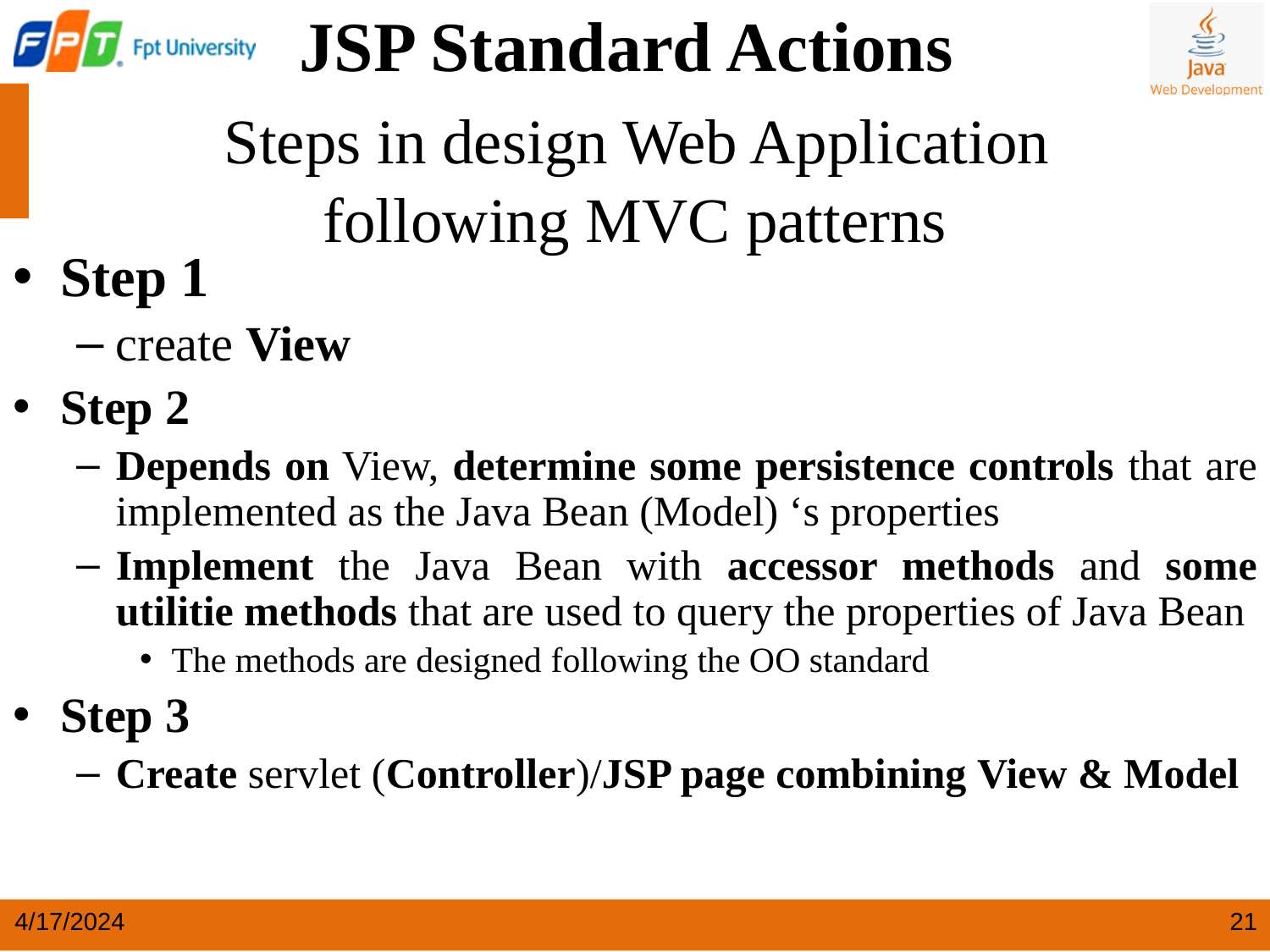

JSP Standard Actions
 Steps in design Web Application
following MVC patterns
Step 1
create View
Step 2
Depends on View, determine some persistence controls that are implemented as the Java Bean (Model) ‘s properties
Implement the Java Bean with accessor methods and some utilitie methods that are used to query the properties of Java Bean
The methods are designed following the OO standard
Step 3
Create servlet (Controller)/JSP page combining View & Model
4/17/2024
21